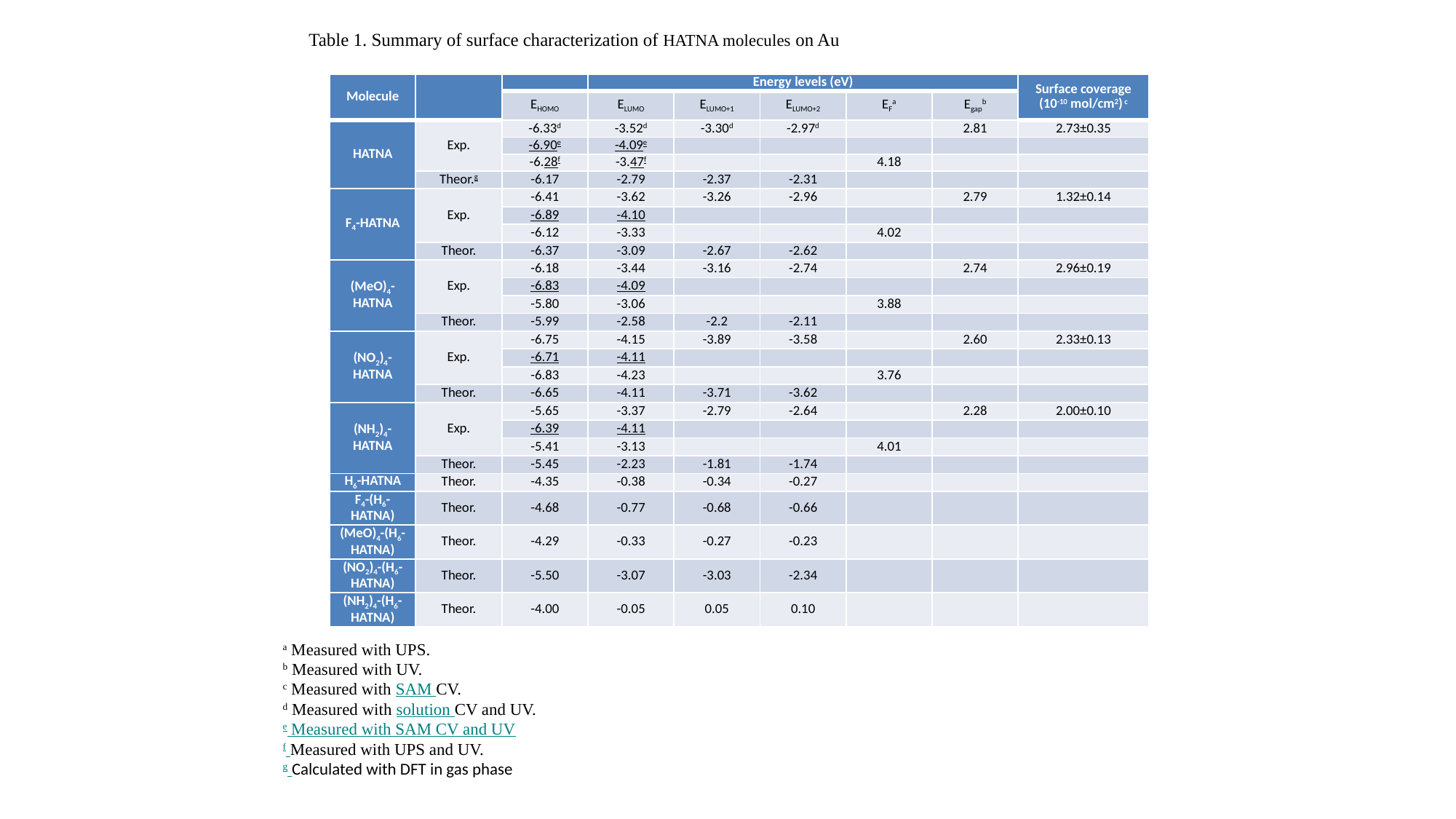

Table 1. Summary of surface characterization of HATNA molecules on Au
| Molecule |  |  | Energy levels (eV) |  |  |  |  | Surface coverage (10-10 mol/cm2) c |
| --- | --- | --- | --- | --- | --- | --- | --- | --- |
|  |  | EHOMO | ELUMO | ELUMO+1 | ELUMO+2 | EFa | Egapb |  |
| HATNA | Exp. | -6.33d | -3.52d | -3.30d | -2.97d |  | 2.81 | 2.73±0.35 |
|  |  | -6.90e | -4.09e |  |  |  |  |  |
|  |  | -6.28f | -3.47f |  |  | 4.18 |  |  |
|  | Theor.g | -6.17 | -2.79 | -2.37 | -2.31 |  |  |  |
| F4-HATNA | Exp. | -6.41 | -3.62 | -3.26 | -2.96 |  | 2.79 | 1.32±0.14 |
|  |  | -6.89 | -4.10 |  |  |  |  |  |
|  |  | -6.12 | -3.33 |  |  | 4.02 |  |  |
|  | Theor. | -6.37 | -3.09 | -2.67 | -2.62 |  |  |  |
| (MeO)4-HATNA | Exp. | -6.18 | -3.44 | -3.16 | -2.74 |  | 2.74 | 2.96±0.19 |
|  |  | -6.83 | -4.09 |  |  |  |  |  |
|  |  | -5.80 | -3.06 |  |  | 3.88 |  |  |
|  | Theor. | -5.99 | -2.58 | -2.2 | -2.11 |  |  |  |
| (NO2)4-HATNA | Exp. | -6.75 | -4.15 | -3.89 | -3.58 |  | 2.60 | 2.33±0.13 |
|  |  | -6.71 | -4.11 |  |  |  |  |  |
|  |  | -6.83 | -4.23 |  |  | 3.76 |  |  |
|  | Theor. | -6.65 | -4.11 | -3.71 | -3.62 |  |  |  |
| (NH2)4-HATNA | Exp. | -5.65 | -3.37 | -2.79 | -2.64 |  | 2.28 | 2.00±0.10 |
|  |  | -6.39 | -4.11 |  |  |  |  |  |
|  |  | -5.41 | -3.13 |  |  | 4.01 |  |  |
|  | Theor. | -5.45 | -2.23 | -1.81 | -1.74 |  |  |  |
| H6-HATNA | Theor. | -4.35 | -0.38 | -0.34 | -0.27 |  |  |  |
| F4-(H6-HATNA) | Theor. | -4.68 | -0.77 | -0.68 | -0.66 |  |  |  |
| (MeO)4-(H6-HATNA) | Theor. | -4.29 | -0.33 | -0.27 | -0.23 |  |  |  |
| (NO2)4-(H6-HATNA) | Theor. | -5.50 | -3.07 | -3.03 | -2.34 |  |  |  |
| (NH2)4-(H6-HATNA) | Theor. | -4.00 | -0.05 | 0.05 | 0.10 |  |  |  |
a Measured with UPS.
b Measured with UV.
c Measured with SAM CV.
d Measured with solution CV and UV.
e Measured with SAM CV and UV
f Measured with UPS and UV.
g Calculated with DFT in gas phase